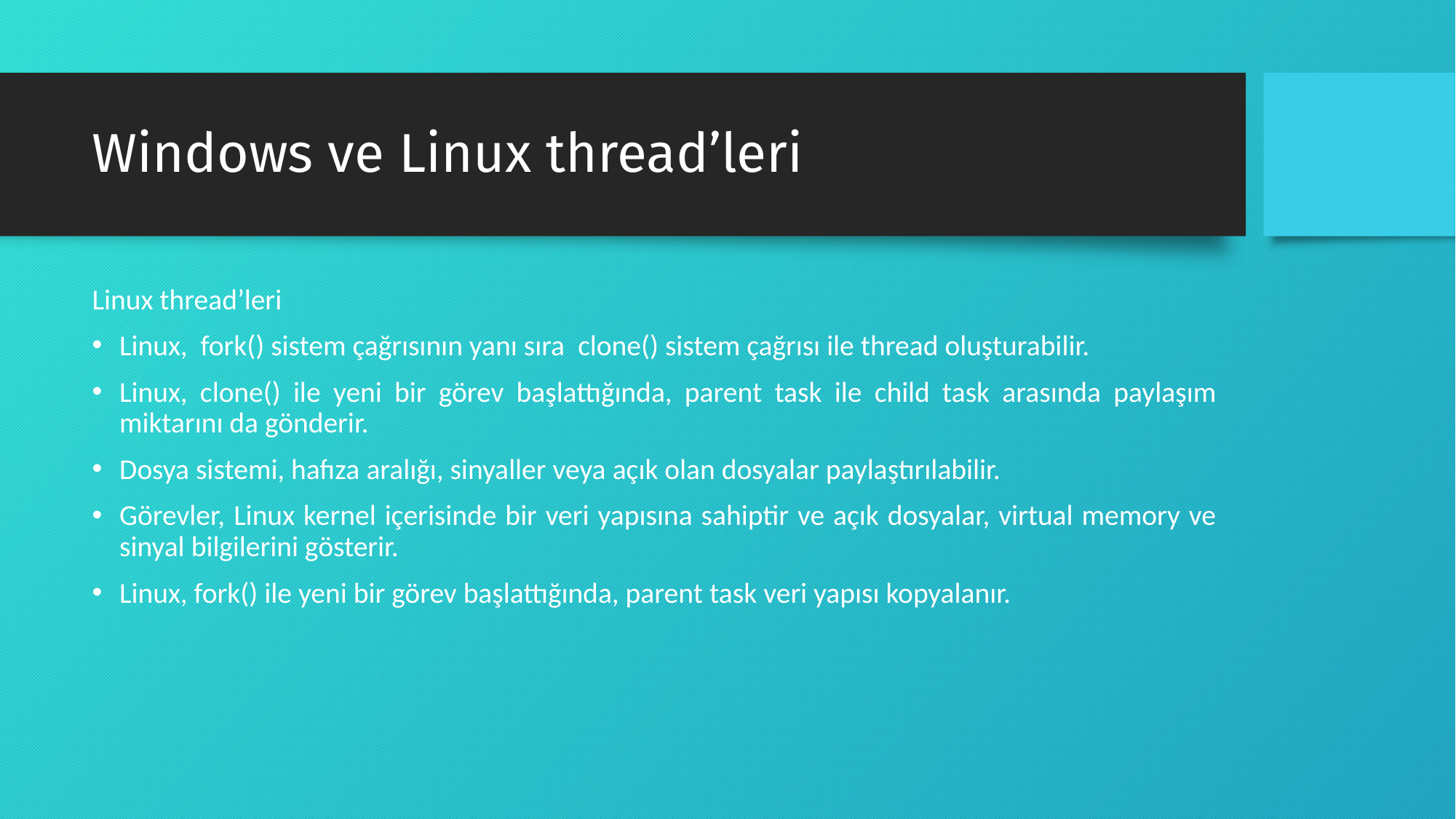

# Windows ve Linux thread’leri
Linux thread’leri
Linux,  fork() sistem çağrısının yanı sıra  clone() sistem çağrısı ile thread oluşturabilir.
Linux, clone() ile yeni bir görev başlattığında, parent task ile child task arasında paylaşım miktarını da gönderir.
Dosya sistemi, hafıza aralığı, sinyaller veya açık olan dosyalar paylaştırılabilir.
Görevler, Linux kernel içerisinde bir veri yapısına sahiptir ve açık dosyalar, virtual memory ve sinyal bilgilerini gösterir.
Linux, fork() ile yeni bir görev başlattığında, parent task veri yapısı kopyalanır.